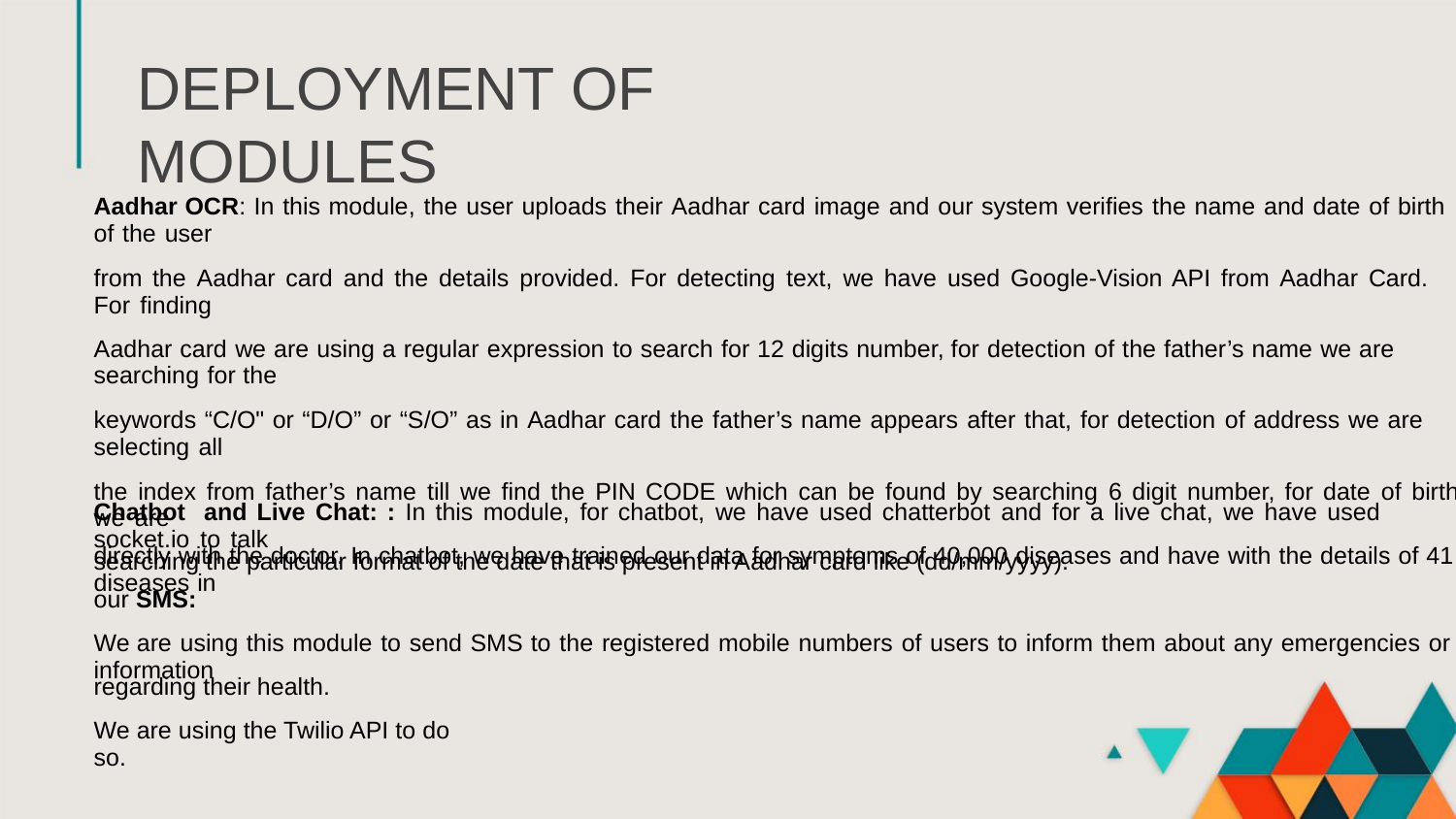

DEPLOYMENT OF MODULES
Aadhar OCR: In this module, the user uploads their Aadhar card image and our system verifies the name and date of birth of the user
from the Aadhar card and the details provided. For detecting text, we have used Google-Vision API from Aadhar Card. For finding
Aadhar card we are using a regular expression to search for 12 digits number, for detection of the father’s name we are searching for the
keywords “C/O" or “D/O” or “S/O” as in Aadhar card the father’s name appears after that, for detection of address we are selecting all
the index from father’s name till we find the PIN CODE which can be found by searching 6 digit number, for date of birth we are
searching the particular format of the date that is present in Aadhar card like (dd/mm/yyyy).
Chatbot and Live Chat: : In this module, for chatbot, we have used chatterbot and for a live chat, we have used socket.io to talk
directly with the doctor. In chatbot, we have trained our data for symptoms of 40,000 diseases and have with the details of 41 diseases in
our SMS:
We are using this module to send SMS to the registered mobile numbers of users to inform them about any emergencies or information
regarding their health.
We are using the Twilio API to do so.